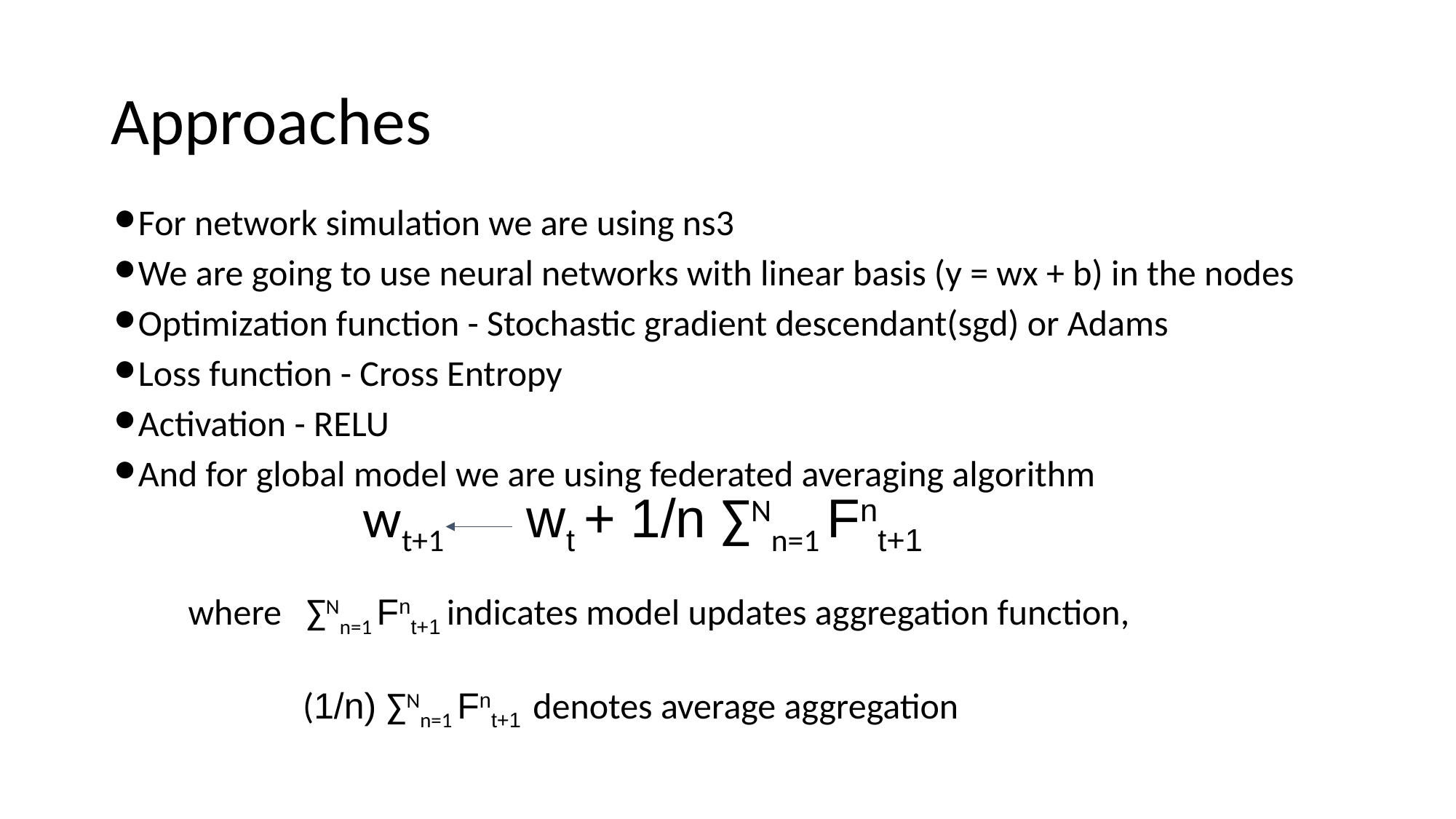

# Approaches

For network simulation we are using ns3
We are going to use neural networks with linear basis (y = wx + b) in the nodes
Optimization function - Stochastic gradient descendant(sgd) or Adams
Loss function - Cross Entropy
Activation - RELU
And for global model we are using federated averaging algorithm
  wt+1      wt + 1/n ∑Nn=1 Fnt+1
where   ∑Nn=1 Fnt+1 indicates model updates aggregation function,

              (1/n) ∑Nn=1 Fnt+1  denotes average aggregation